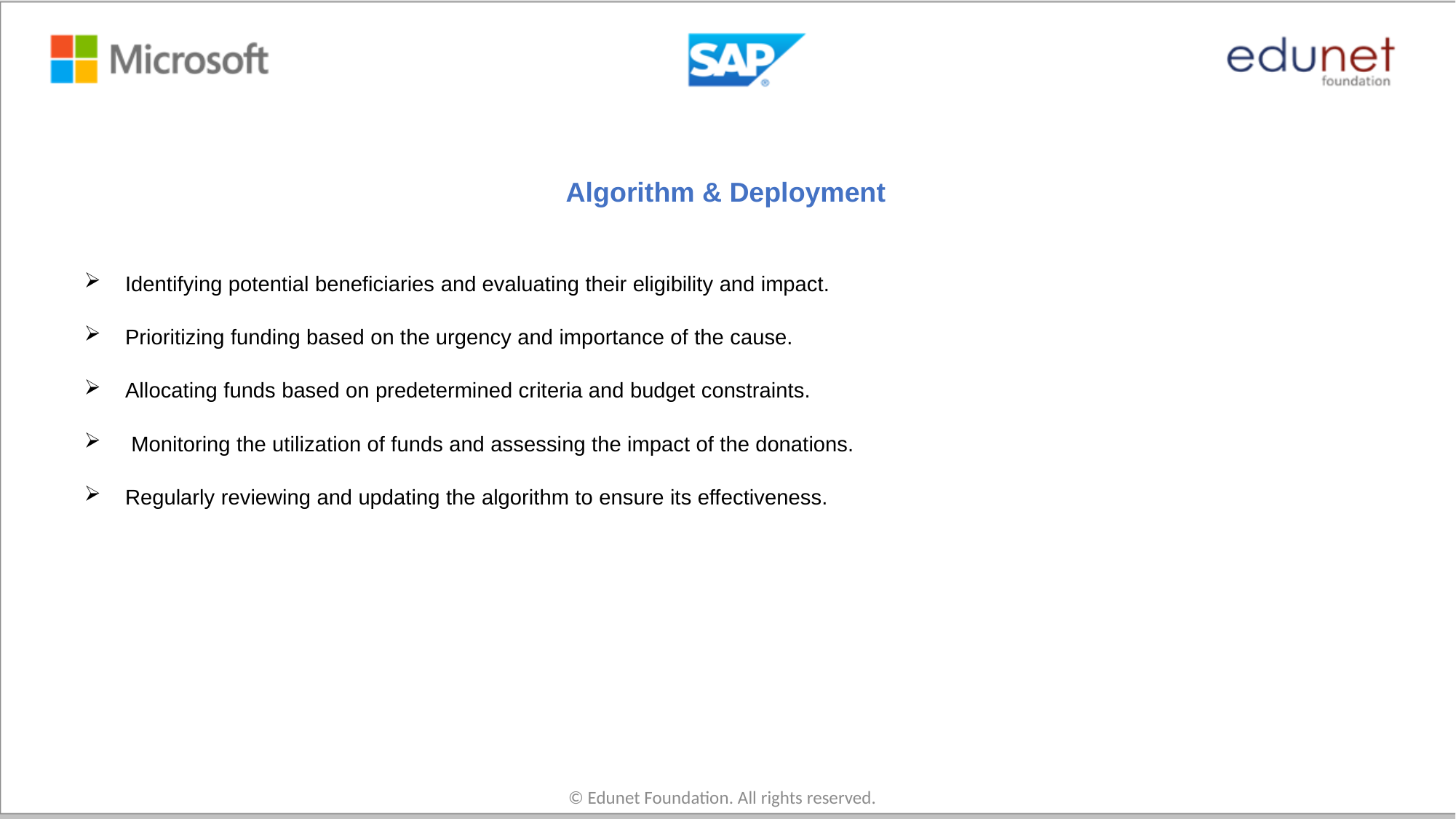

# Algorithm & Deployment
Identifying potential beneficiaries and evaluating their eligibility and impact.
Prioritizing funding based on the urgency and importance of the cause.
Allocating funds based on predetermined criteria and budget constraints.
 Monitoring the utilization of funds and assessing the impact of the donations.
Regularly reviewing and updating the algorithm to ensure its effectiveness.
© Edunet Foundation. All rights reserved.